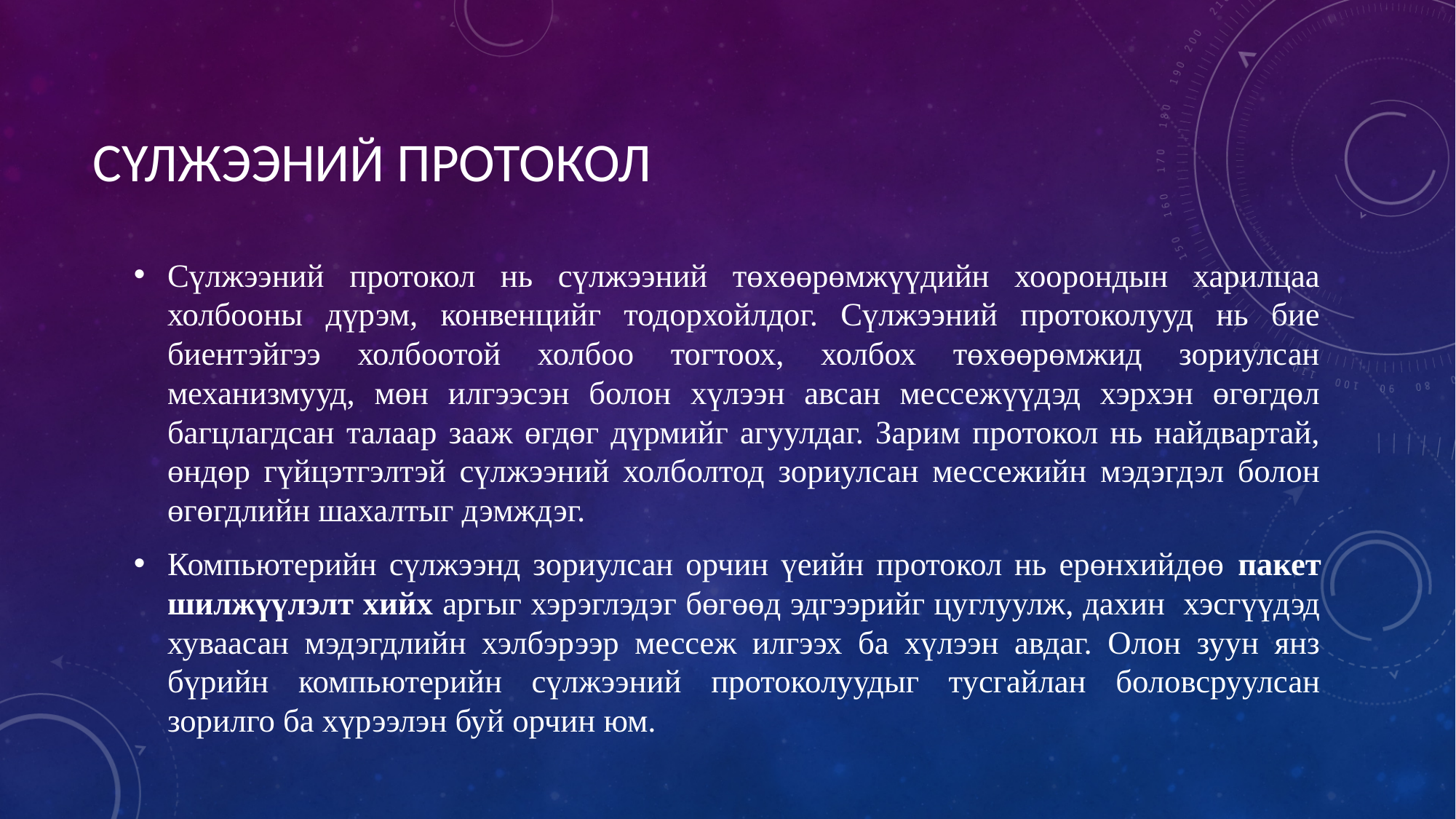

# Сүлжээний протокол
Сүлжээний протокол нь сүлжээний төхөөрөмжүүдийн хоорондын харилцаа холбооны дүрэм, конвенцийг тодорхойлдог. Сүлжээний протоколууд нь бие биентэйгээ холбоотой холбоо тогтоох, холбох төхөөрөмжид зориулсан механизмууд, мөн илгээсэн болон хүлээн авсан мессежүүдэд хэрхэн өгөгдөл багцлагдсан талаар зааж өгдөг дүрмийг агуулдаг. Зарим протокол нь найдвартай, өндөр гүйцэтгэлтэй сүлжээний холболтод зориулсан мессежийн мэдэгдэл болон өгөгдлийн шахалтыг дэмждэг.
Компьютерийн сүлжээнд зориулсан орчин үеийн протокол нь ерөнхийдөө пакет шилжүүлэлт хийх аргыг хэрэглэдэг бөгөөд эдгээрийг цуглуулж, дахин  хэсгүүдэд хуваасан мэдэгдлийн хэлбэрээр мессеж илгээх ба хүлээн авдаг. Олон зуун янз бүрийн компьютерийн сүлжээний протоколуудыг тусгайлан боловсруулсан зорилго ба хүрээлэн буй орчин юм.